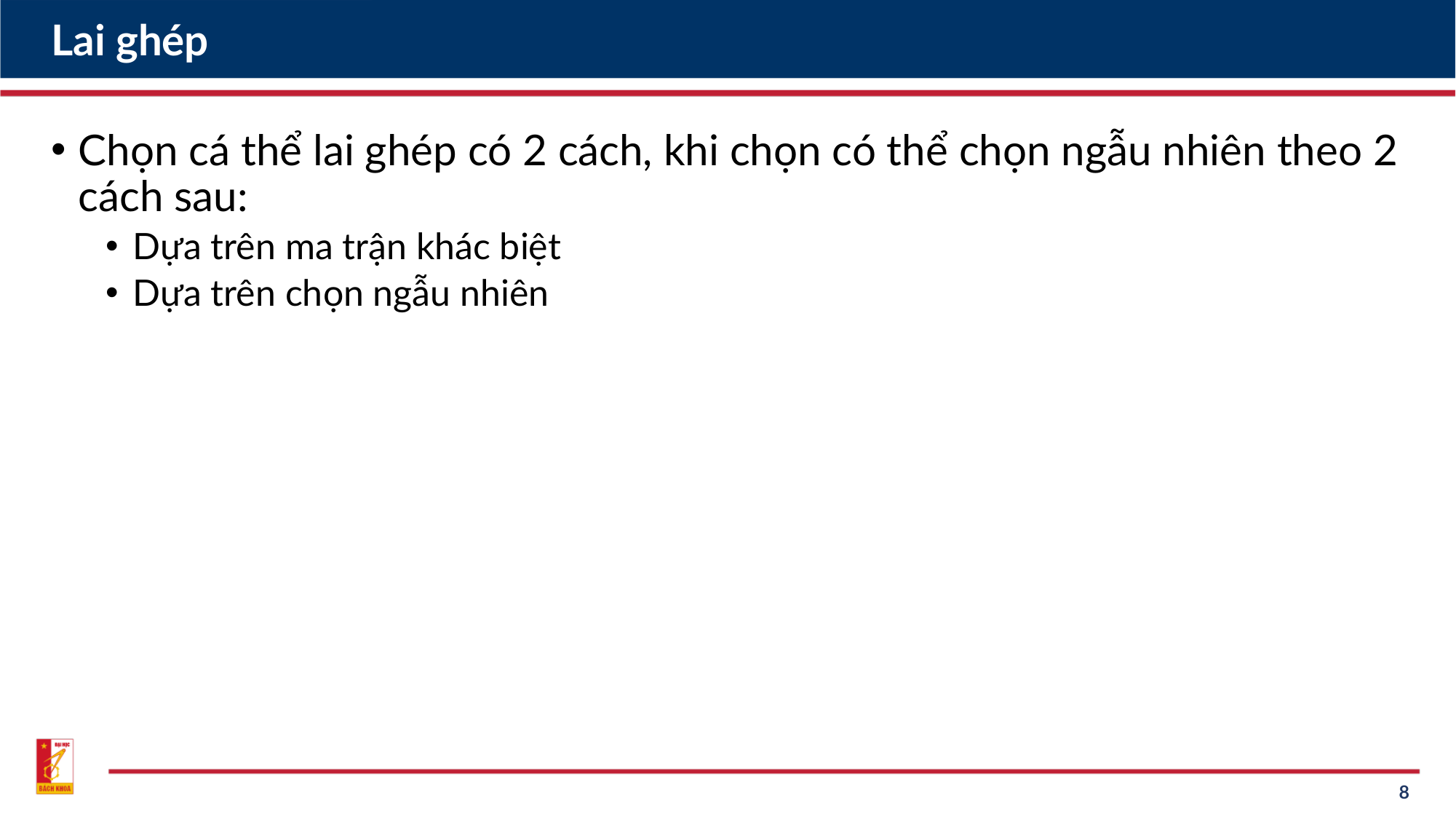

# Lai ghép
Chọn cá thể lai ghép có 2 cách, khi chọn có thể chọn ngẫu nhiên theo 2 cách sau:
Dựa trên ma trận khác biệt
Dựa trên chọn ngẫu nhiên

8